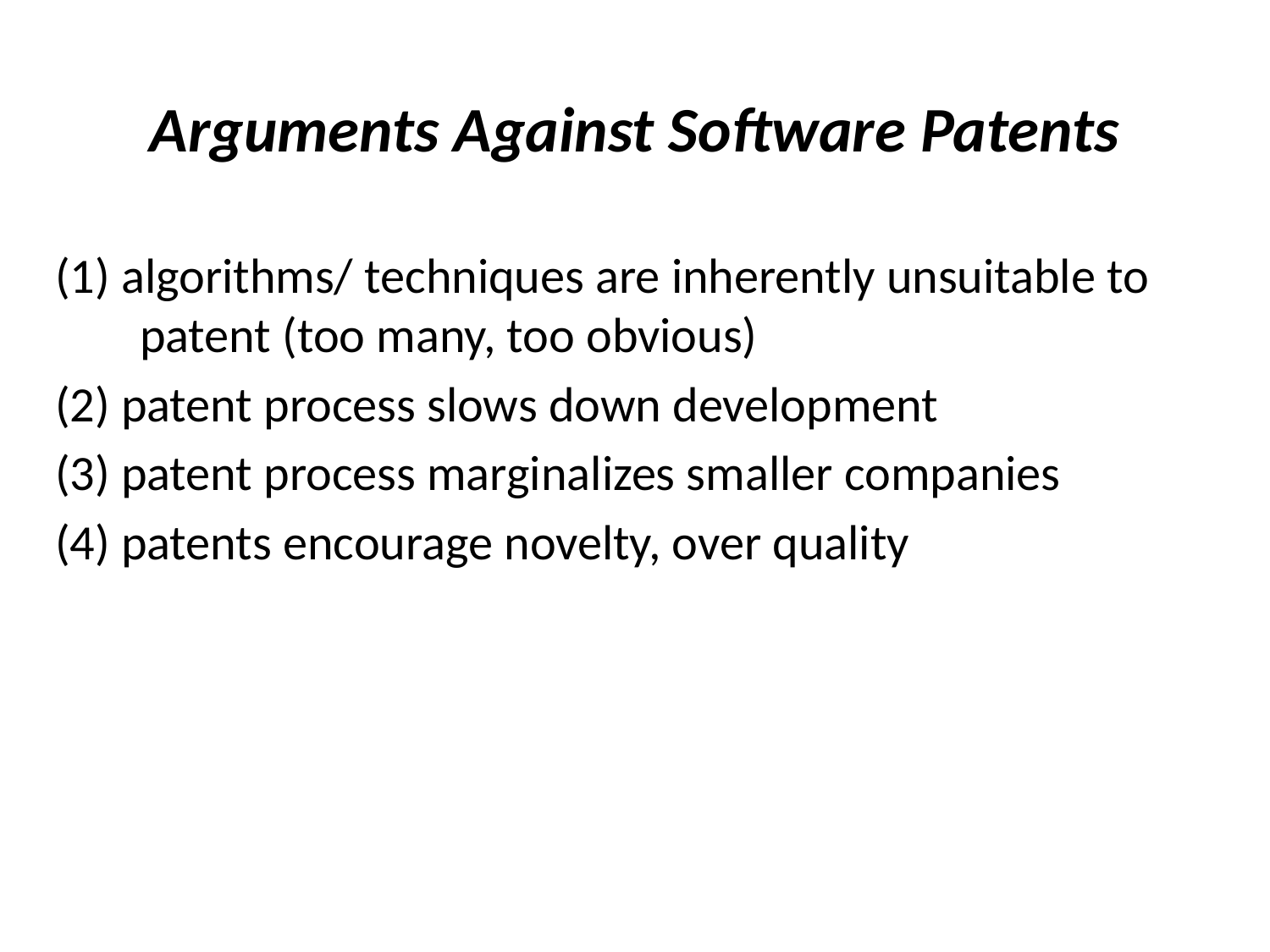

Arguments Against Software Patents

(1) algorithms/ techniques are inherently unsuitable to patent (too many, too obvious)
(2) patent process slows down development
(3) patent process marginalizes smaller companies
(4) patents encourage novelty, over quality